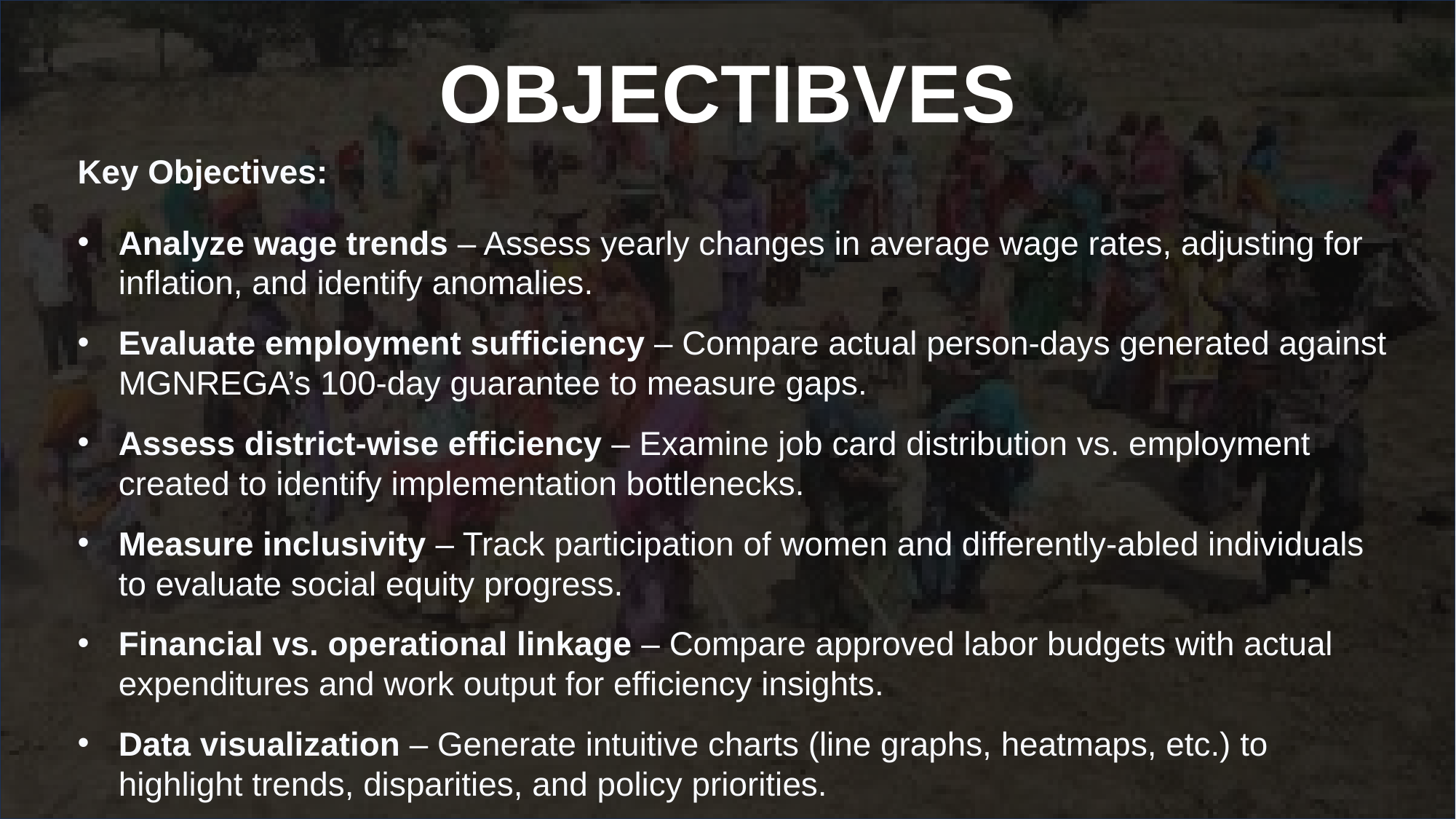

# OBJECTIBVES
Key Objectives:
Analyze wage trends – Assess yearly changes in average wage rates, adjusting for inflation, and identify anomalies.
Evaluate employment sufficiency – Compare actual person-days generated against MGNREGA’s 100-day guarantee to measure gaps.
Assess district-wise efficiency – Examine job card distribution vs. employment created to identify implementation bottlenecks.
Measure inclusivity – Track participation of women and differently-abled individuals to evaluate social equity progress.
Financial vs. operational linkage – Compare approved labor budgets with actual expenditures and work output for efficiency insights.
Data visualization – Generate intuitive charts (line graphs, heatmaps, etc.) to highlight trends, disparities, and policy priorities.
Goal: Provide evidence-based insights to improve rural employment policies in Assam.